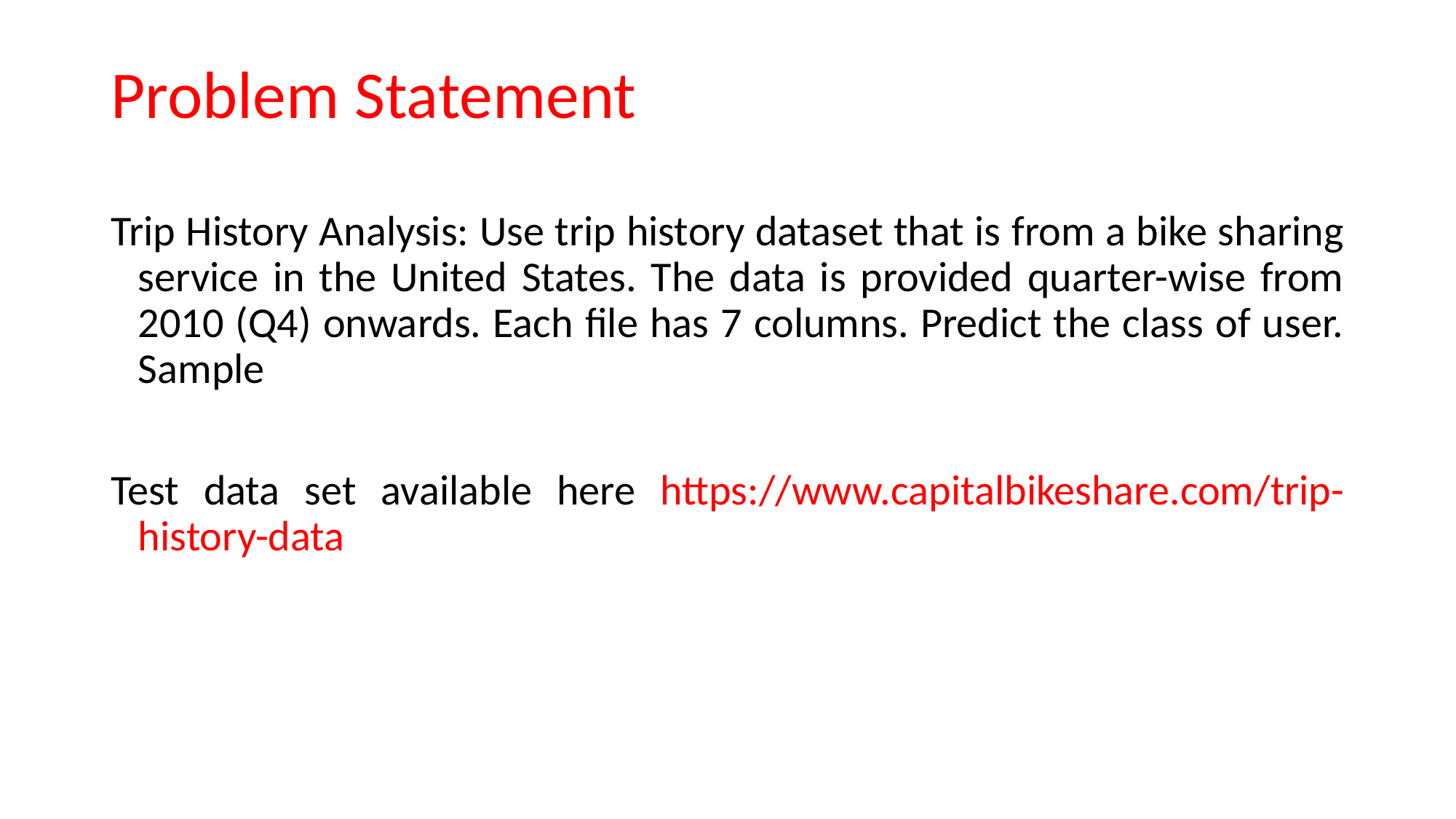

Problem Statement

Trip History Analysis: Use trip history dataset that is from a bike sharing service in the United States. The data is provided quarter-wise from 2010 (Q4) onwards. Each file has 7 columns. Predict the class of user. Sample

Test data set available here https://www.capitalbikeshare.com/trip-history-data